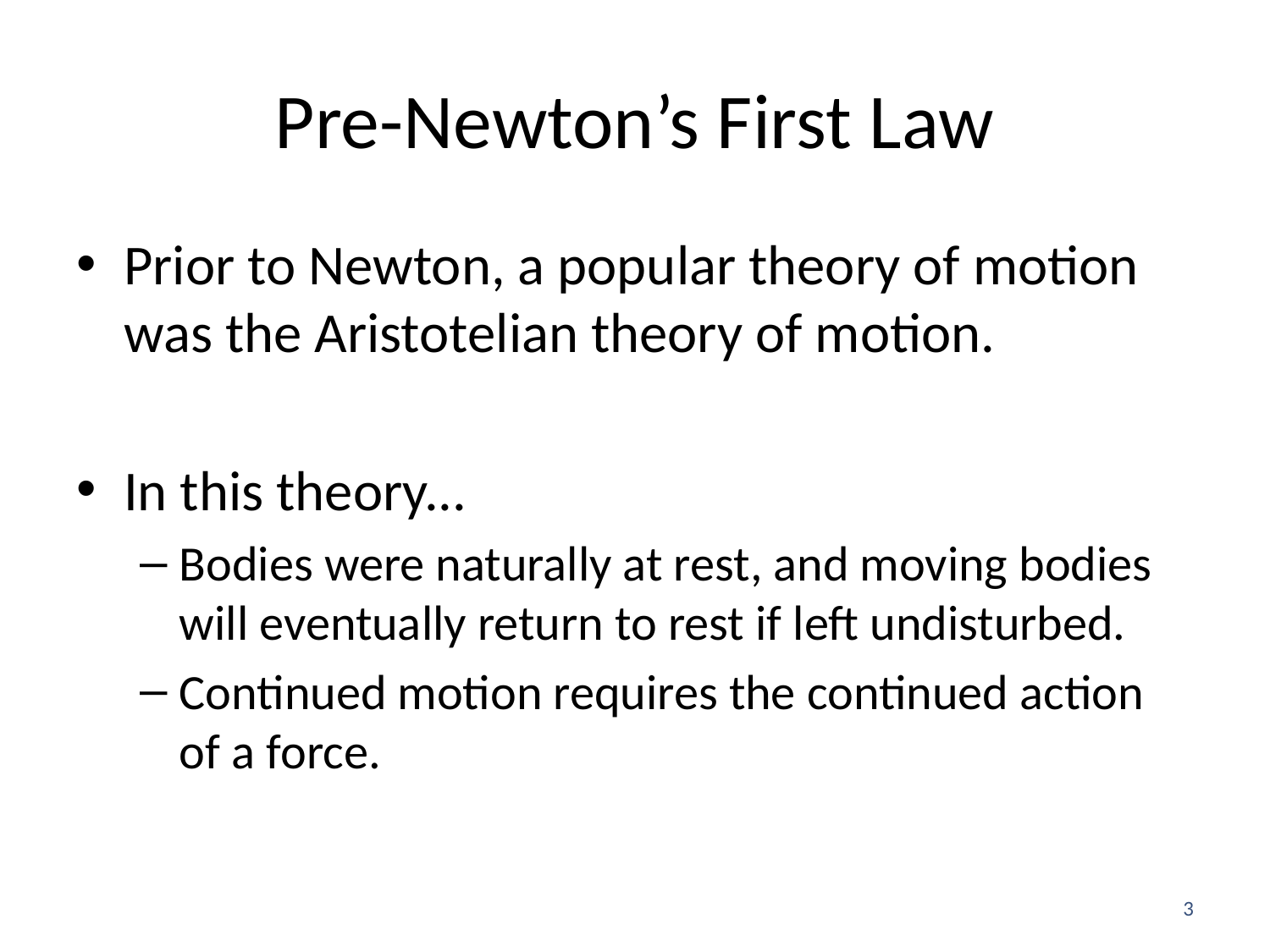

# Pre-Newton’s First Law
Prior to Newton, a popular theory of motion was the Aristotelian theory of motion.

In this theory...
Bodies were naturally at rest, and moving bodies will eventually return to rest if left undisturbed.
Continued motion requires the continued action of a force.
3